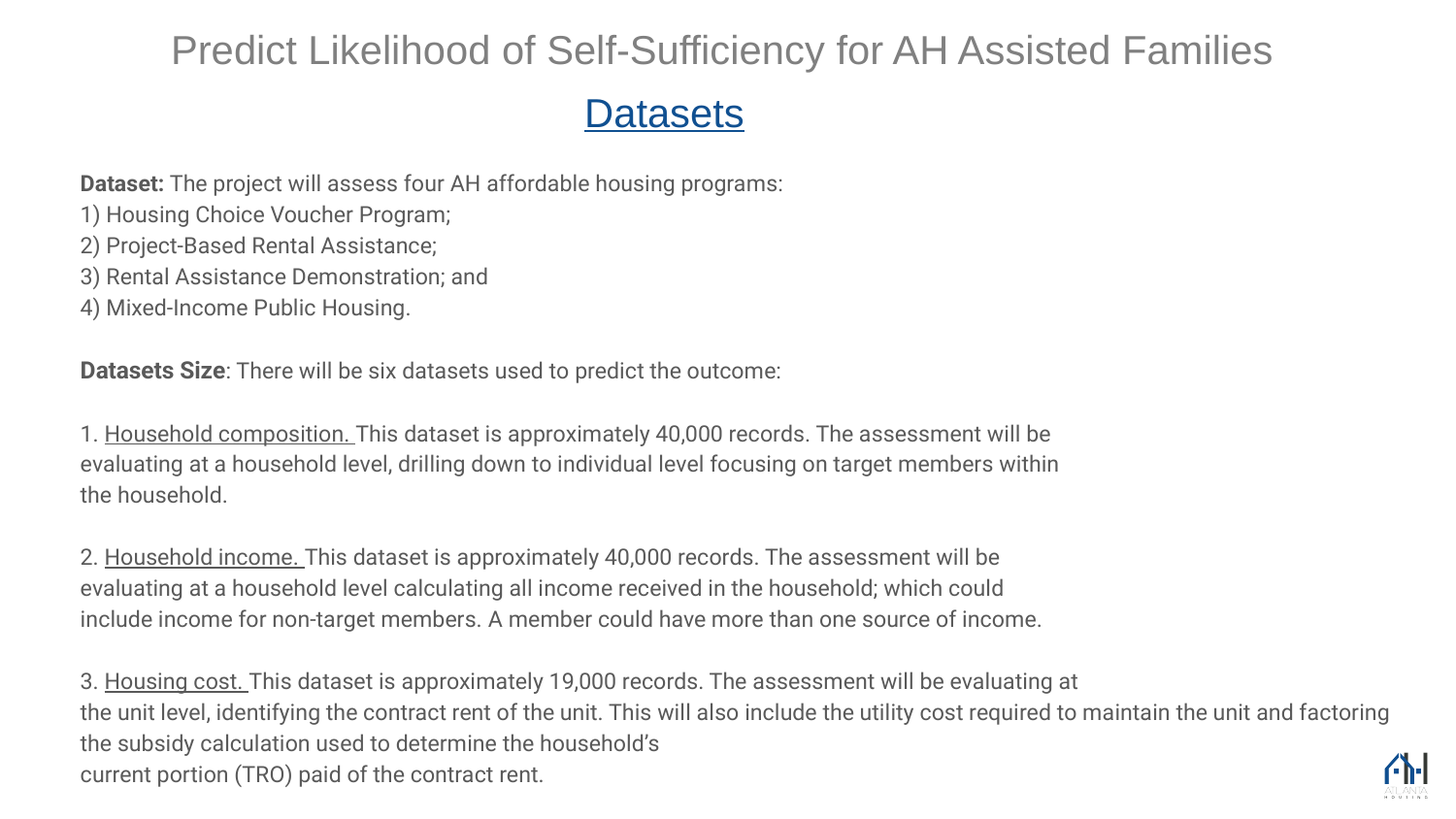

# Predict Likelihood of Self-Sufficiency for AH Assisted Families
Datasets
Dataset: The project will assess four AH affordable housing programs:
	1) Housing Choice Voucher Program;
	2) Project-Based Rental Assistance;
	3) Rental Assistance Demonstration; and
	4) Mixed-Income Public Housing.

Datasets Size: There will be six datasets used to predict the outcome:

1. Household composition. This dataset is approximately 40,000 records. The assessment will be
evaluating at a household level, drilling down to individual level focusing on target members within
the household.

2. Household income. This dataset is approximately 40,000 records. The assessment will be
evaluating at a household level calculating all income received in the household; which could
include income for non-target members. A member could have more than one source of income.

3. Housing cost. This dataset is approximately 19,000 records. The assessment will be evaluating at
the unit level, identifying the contract rent of the unit. This will also include the utility cost required to maintain the unit and factoring the subsidy calculation used to determine the household’s
current portion (TRO) paid of the contract rent.